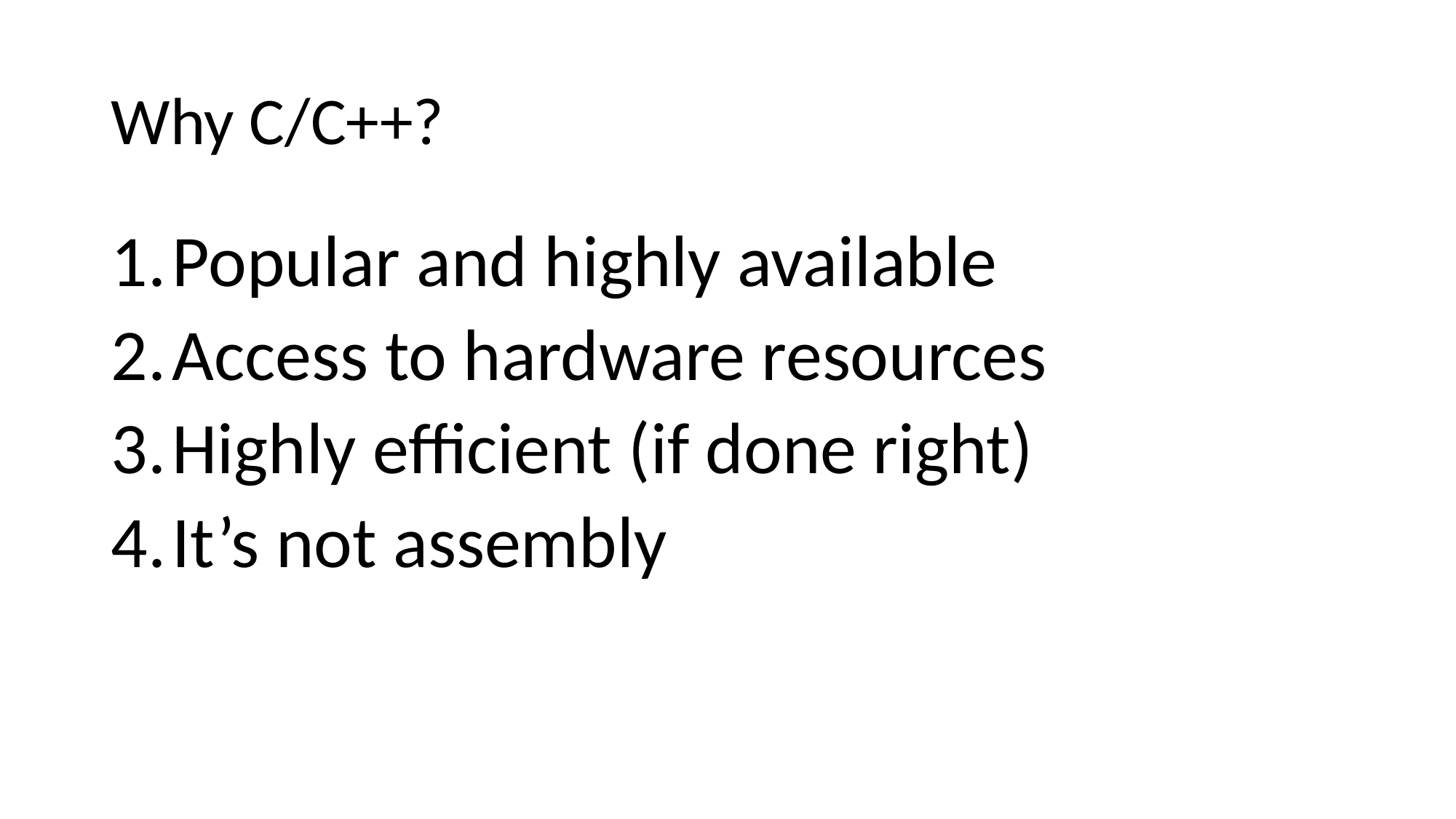

# Why C/C++?
Popular and highly available
Access to hardware resources
Highly efficient (if done right)
It’s not assembly